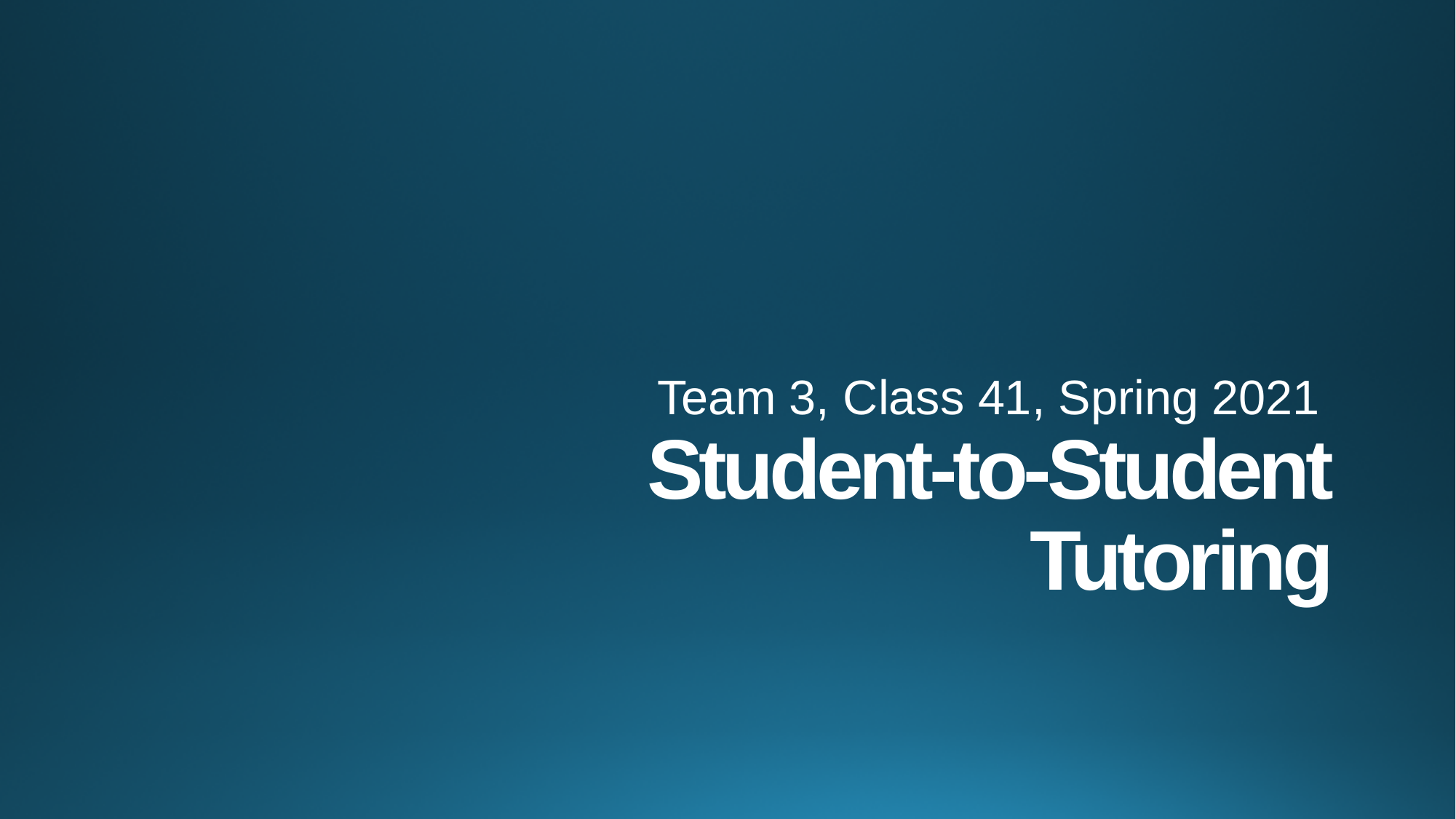

Team 3, Class 41, Spring 2021
# Student-to-Student Tutoring